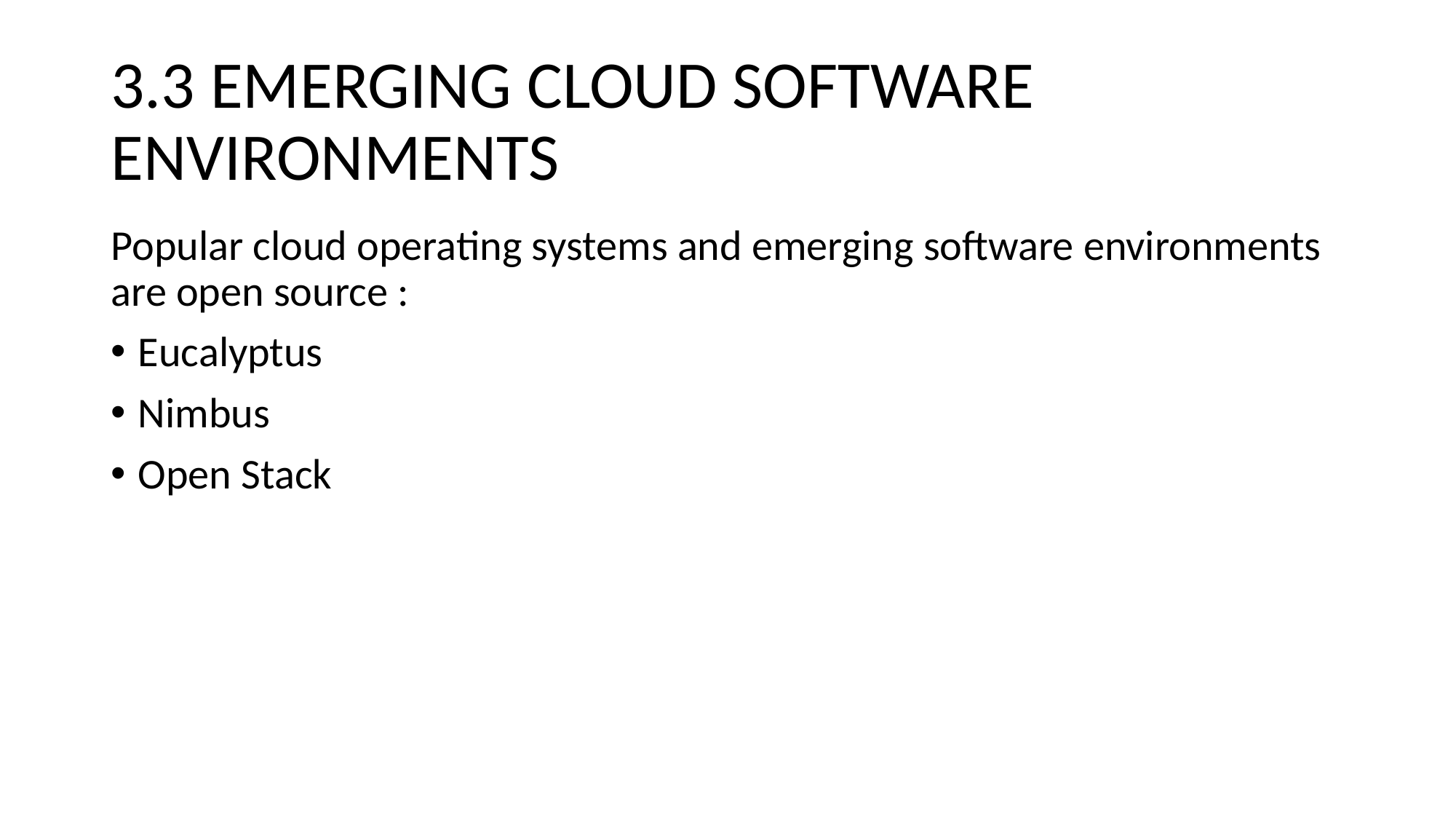

# 3.3 EMERGING CLOUD SOFTWARE ENVIRONMENTS
Popular cloud operating systems and emerging software environments are open source :
Eucalyptus
Nimbus
Open Stack